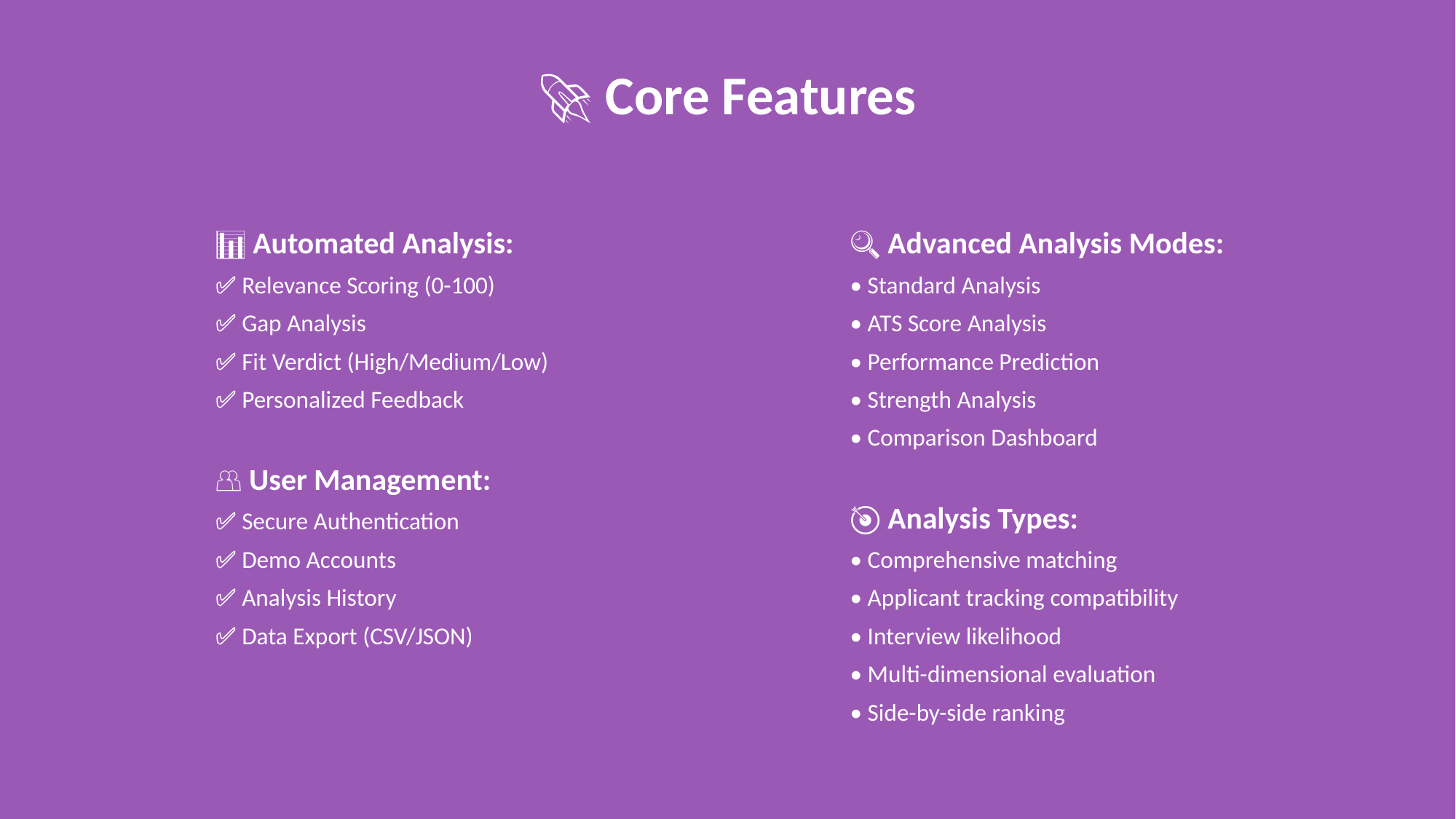

🚀 Core Features
📊 Automated Analysis:
✅ Relevance Scoring (0-100)
✅ Gap Analysis
✅ Fit Verdict (High/Medium/Low)
✅ Personalized Feedback

👥 User Management:
✅ Secure Authentication
✅ Demo Accounts
✅ Analysis History
✅ Data Export (CSV/JSON)
🔍 Advanced Analysis Modes:
• Standard Analysis
• ATS Score Analysis
• Performance Prediction
• Strength Analysis
• Comparison Dashboard

🎯 Analysis Types:
• Comprehensive matching
• Applicant tracking compatibility
• Interview likelihood
• Multi-dimensional evaluation
• Side-by-side ranking